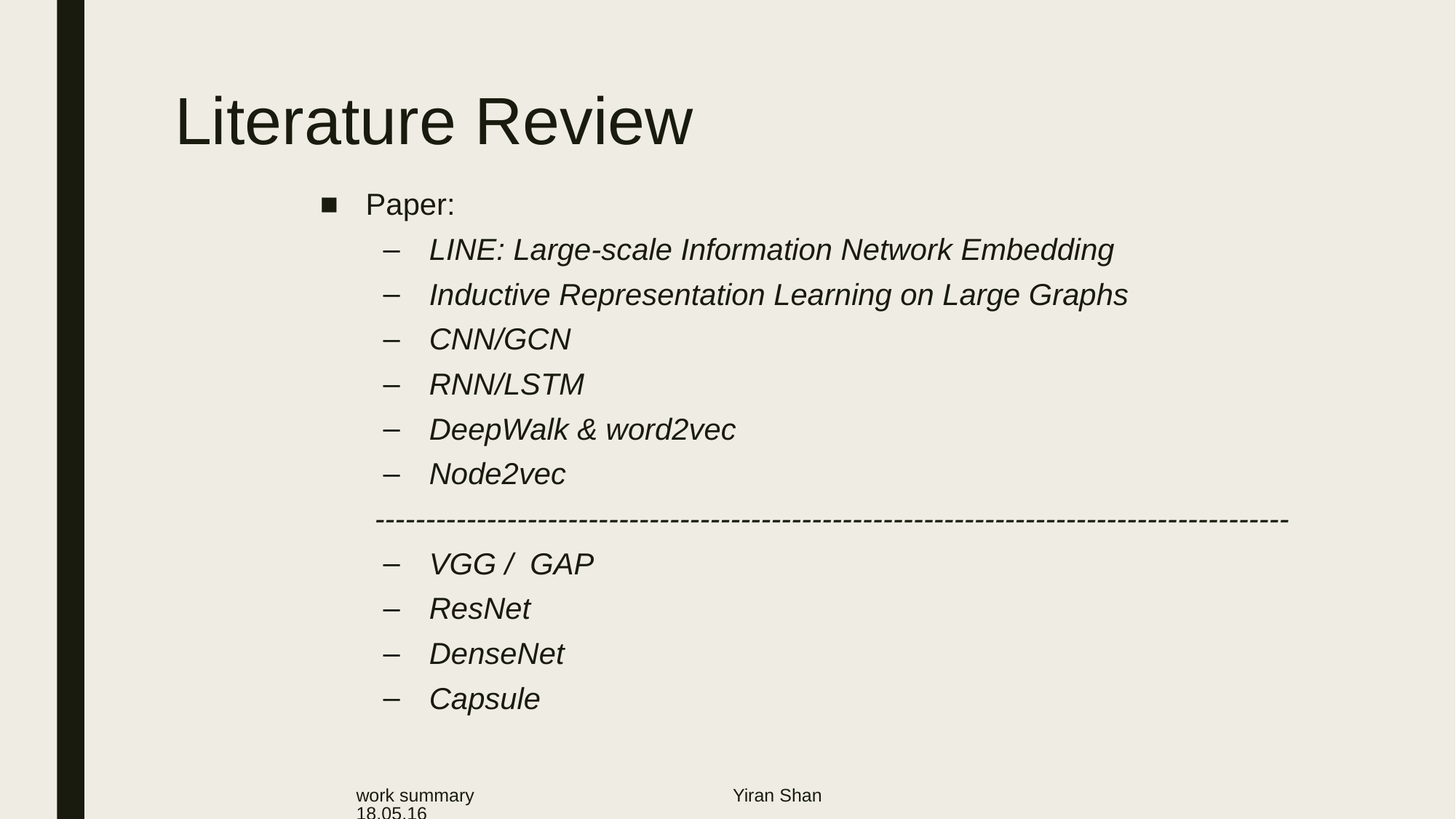

# Literature Review
Paper:
LINE: Large-scale Information Network Embedding
Inductive Representation Learning on Large Graphs
CNN/GCN
RNN/LSTM
DeepWalk & word2vec
Node2vec
------------------------------------------------------------------------------------------
VGG /  GAP
ResNet
DenseNet
Capsule

work summary                                                   Yiran Shan                                                  18.05.16